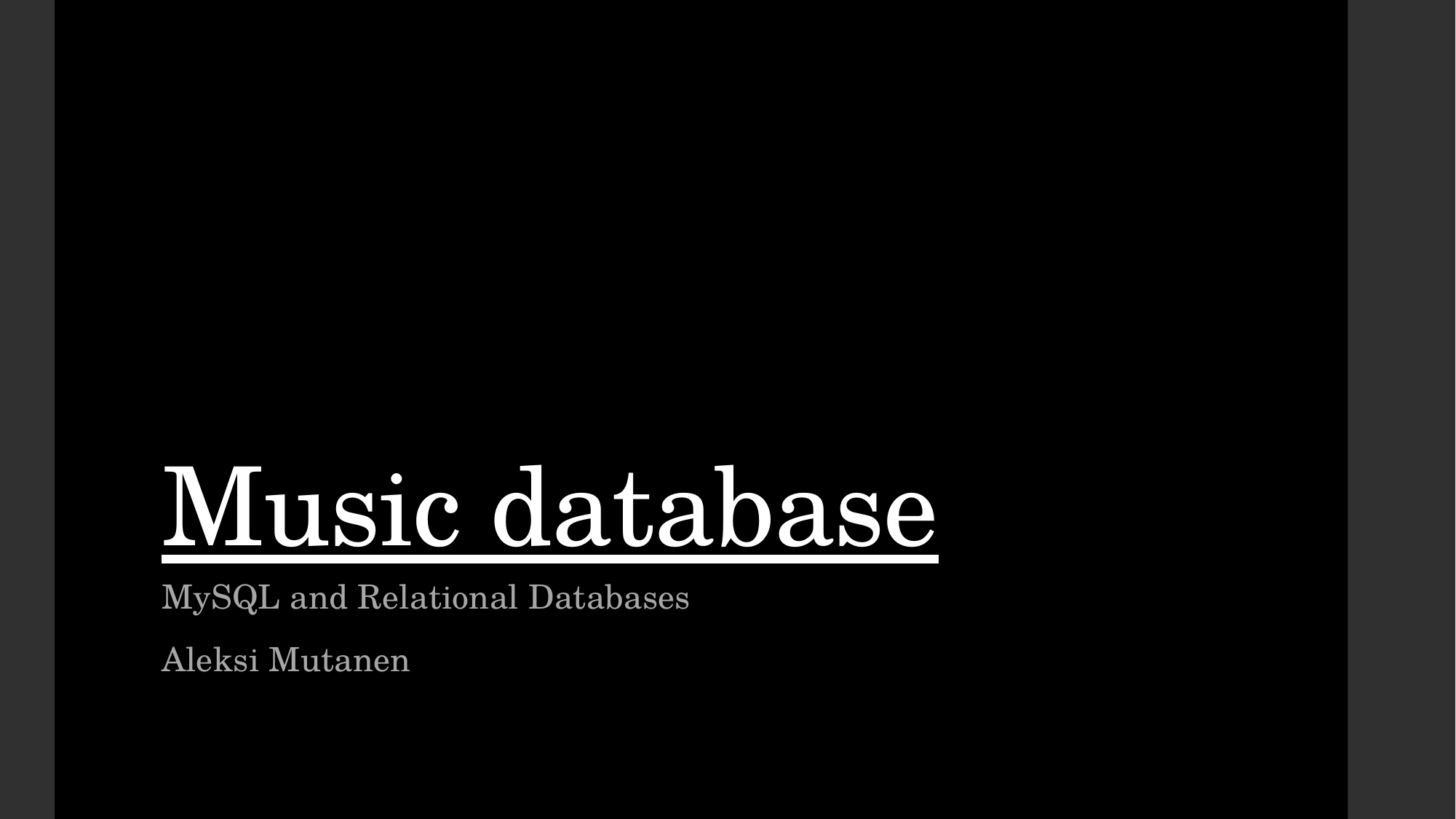

# Music database
MySQL and Relational Databases
Aleksi Mutanen